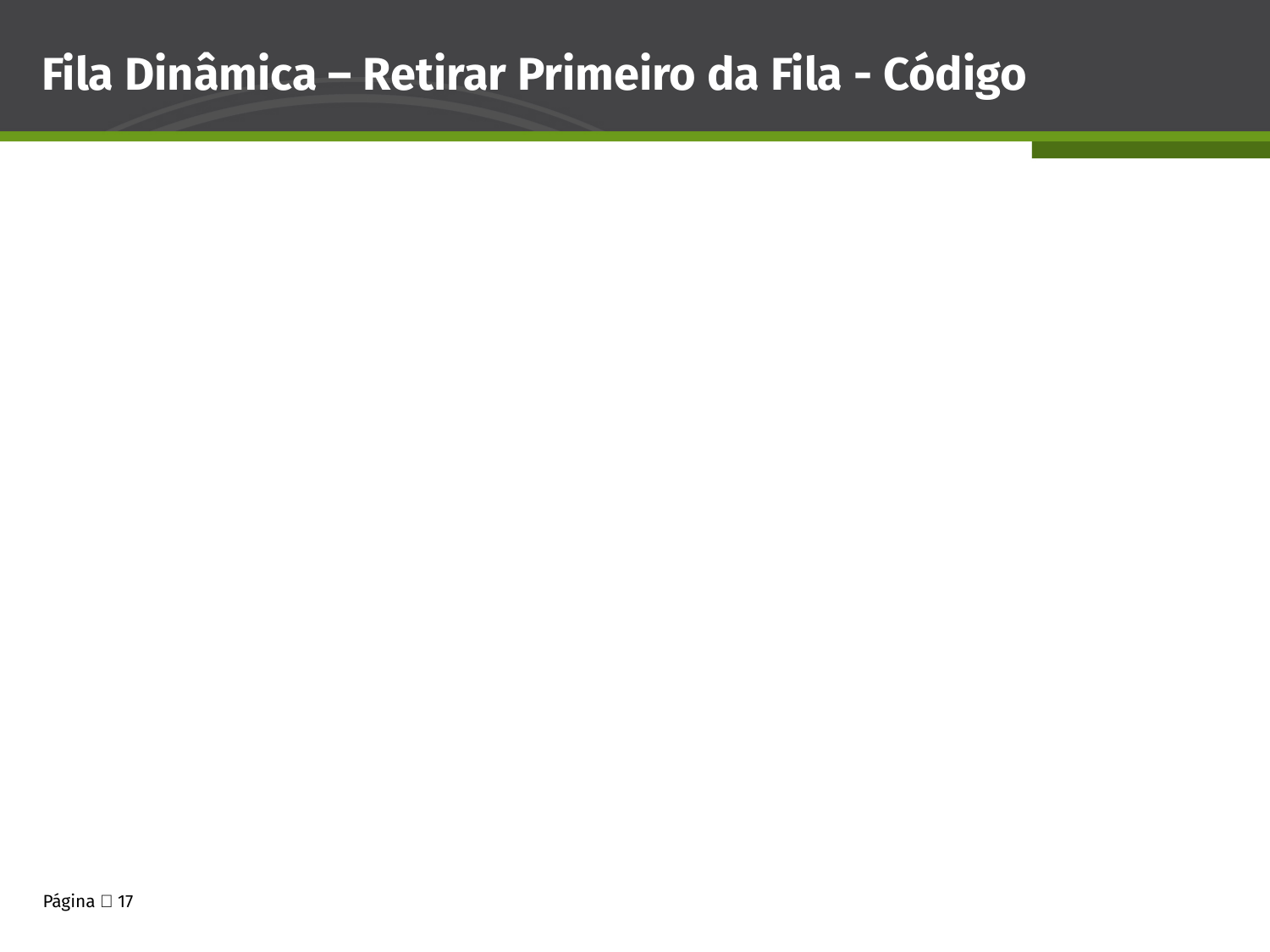

# Fila Dinâmica – Retirar Primeiro da Fila - Código